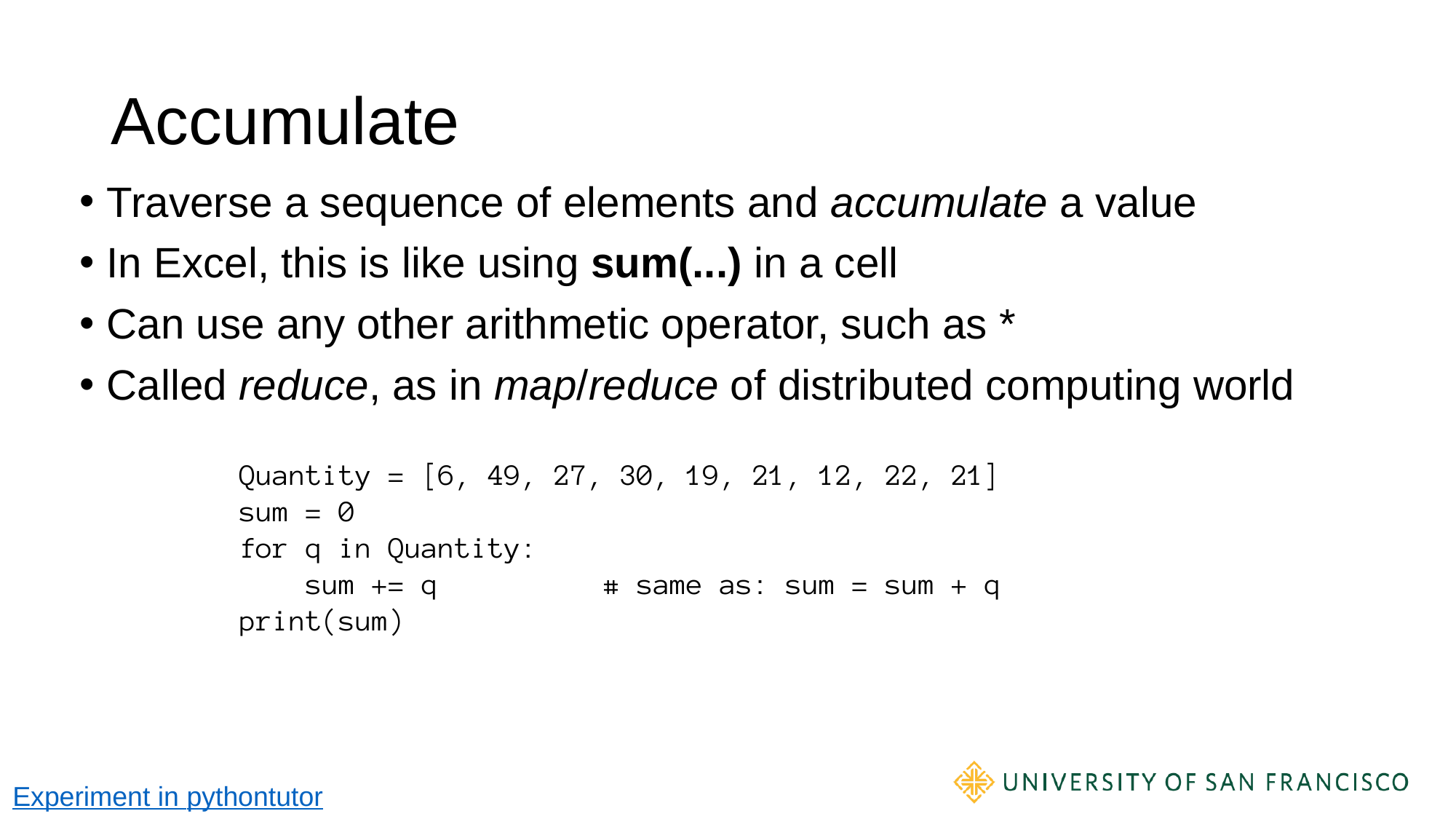

# Accumulate
Traverse a sequence of elements and accumulate a value
In Excel, this is like using sum(...) in a cell
Can use any other arithmetic operator, such as *
Called reduce, as in map/reduce of distributed computing world
Quantity = [6, 49, 27, 30, 19, 21, 12, 22, 21]
sum = 0
for q in Quantity:
    sum += q          # same as: sum = sum + q
print(sum)
Experiment in pythontutor